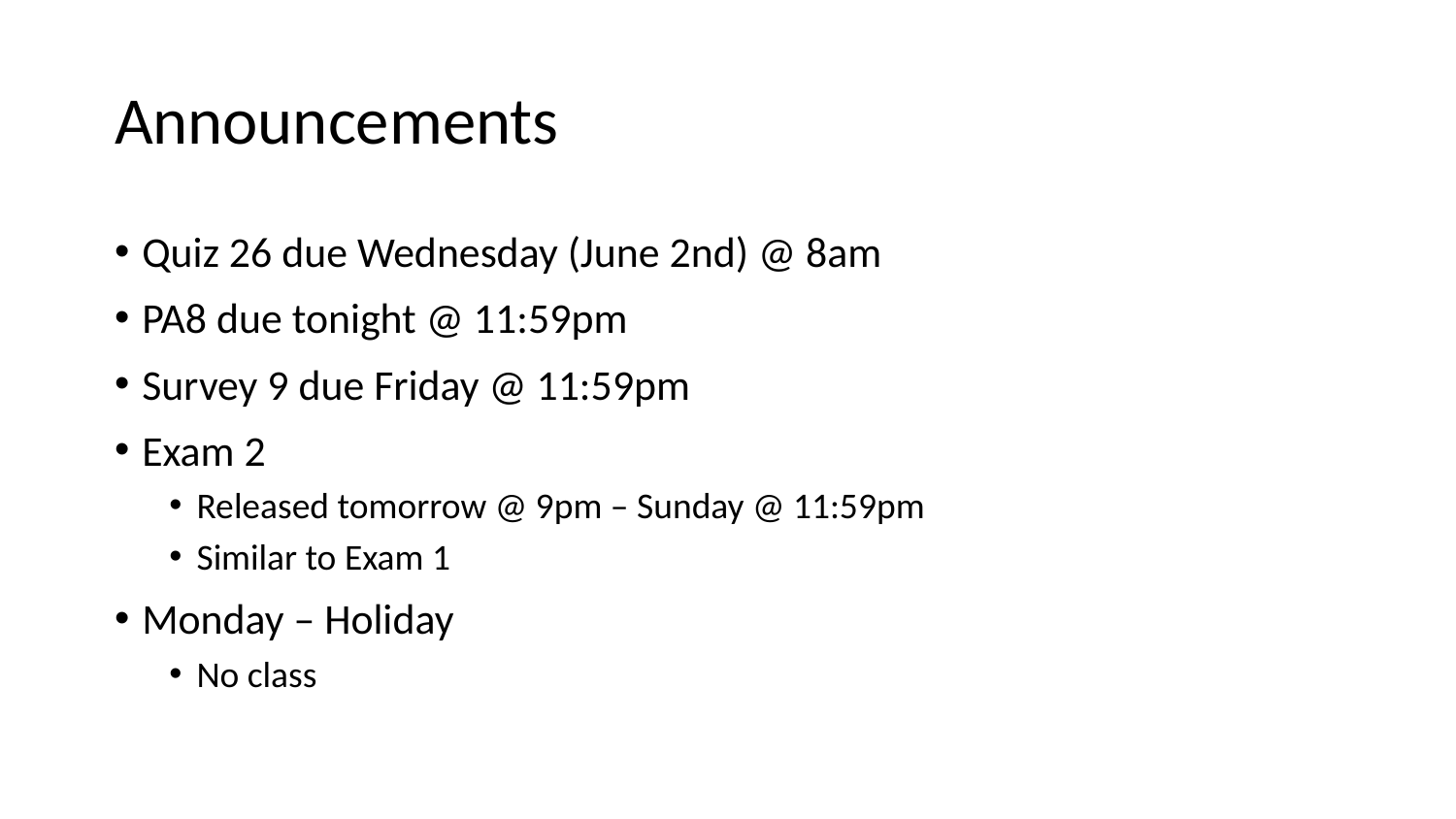

# Announcements
Quiz 26 due Wednesday (June 2nd) @ 8am
PA8 due tonight @ 11:59pm
Survey 9 due Friday @ 11:59pm
Exam 2
Released tomorrow @ 9pm – Sunday @ 11:59pm
Similar to Exam 1
Monday – Holiday
No class